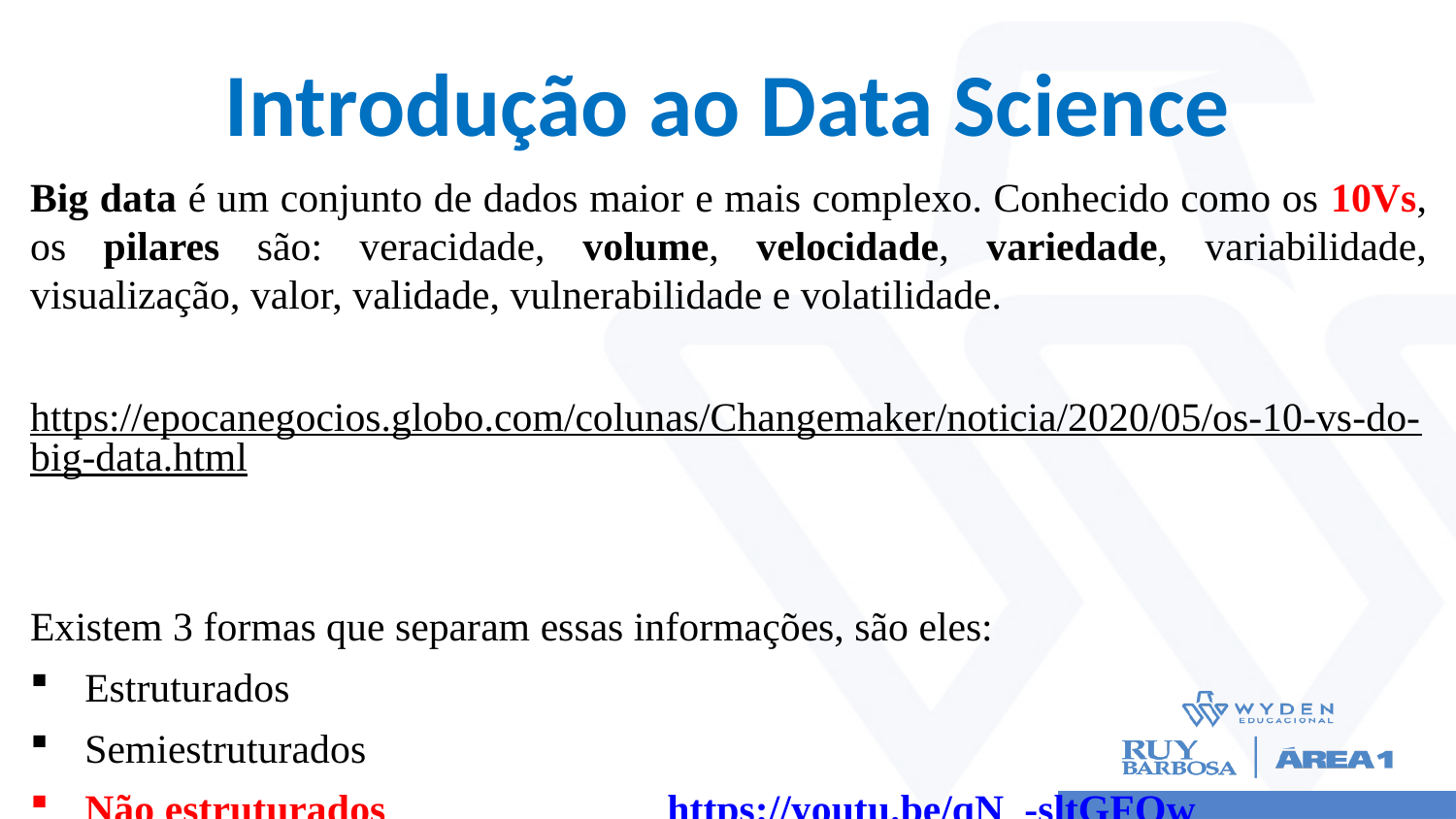

# Introdução ao Data Science
Big data é um conjunto de dados maior e mais complexo. Conhecido como os 10Vs, os pilares são: veracidade, volume, velocidade, variedade, variabilidade, visualização, valor, validade, vulnerabilidade e volatilidade.

https://epocanegocios.globo.com/colunas/Changemaker/noticia/2020/05/os-10-vs-do-big-data.html

Existem 3 formas que separam essas informações, são eles:
Estruturados
Semiestruturados
Não estruturados		https://youtu.be/qN_-sltGFOw